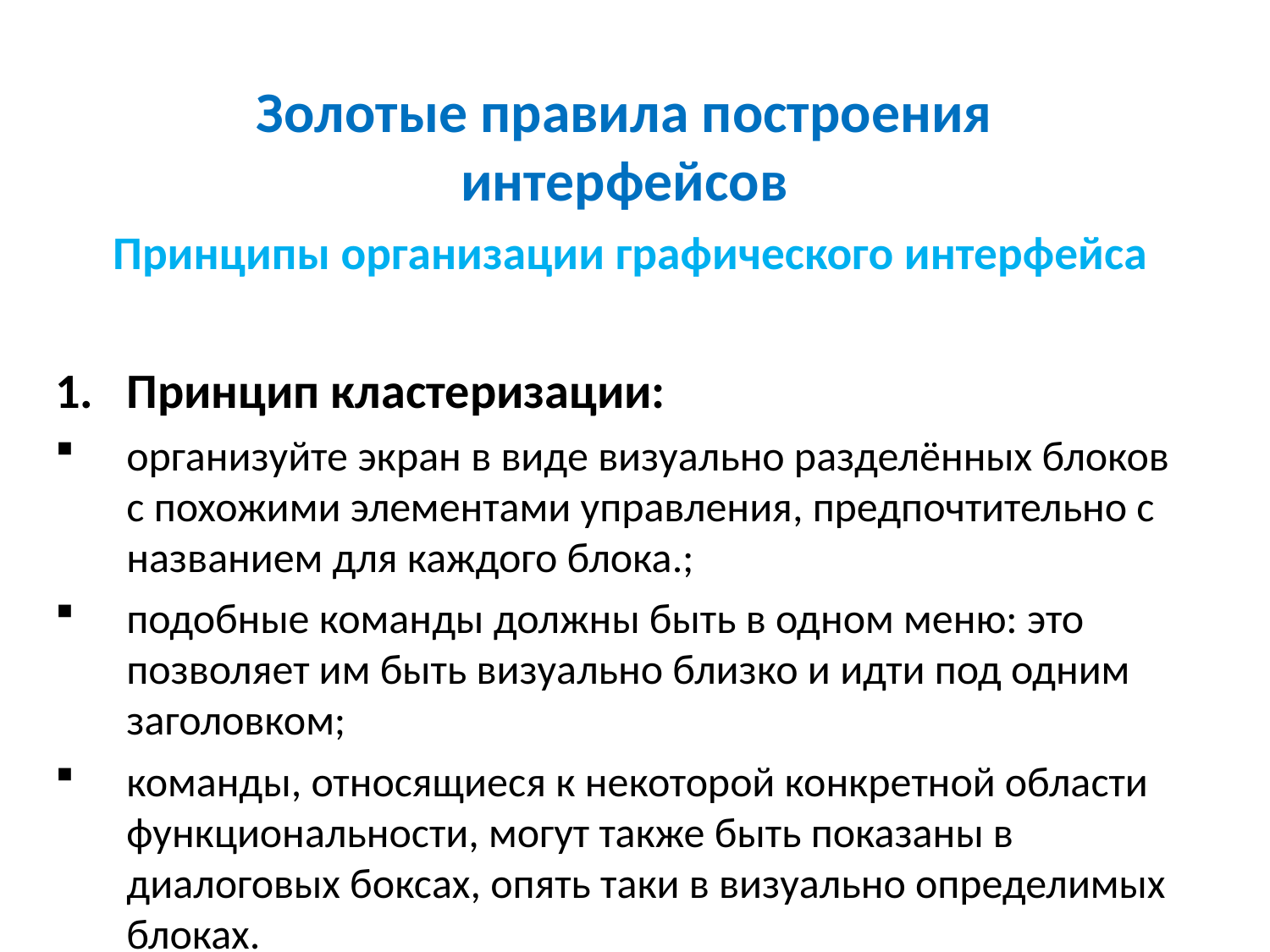

# Золотые правила построения интерфейсов Принципы организации графического интерфейса
Принцип кластеризации:
организуйте экран в виде визуально разделённых блоков с похожими элементами управления, предпочтительно с названием для каждого блока.;
подобные команды должны быть в одном меню: это позволяет им быть визуально близко и идти под одним заголовком;
команды, относящиеся к некоторой конкретной области функциональности, могут также быть показаны в диалоговых боксах, опять таки в визуально определимых блоках.